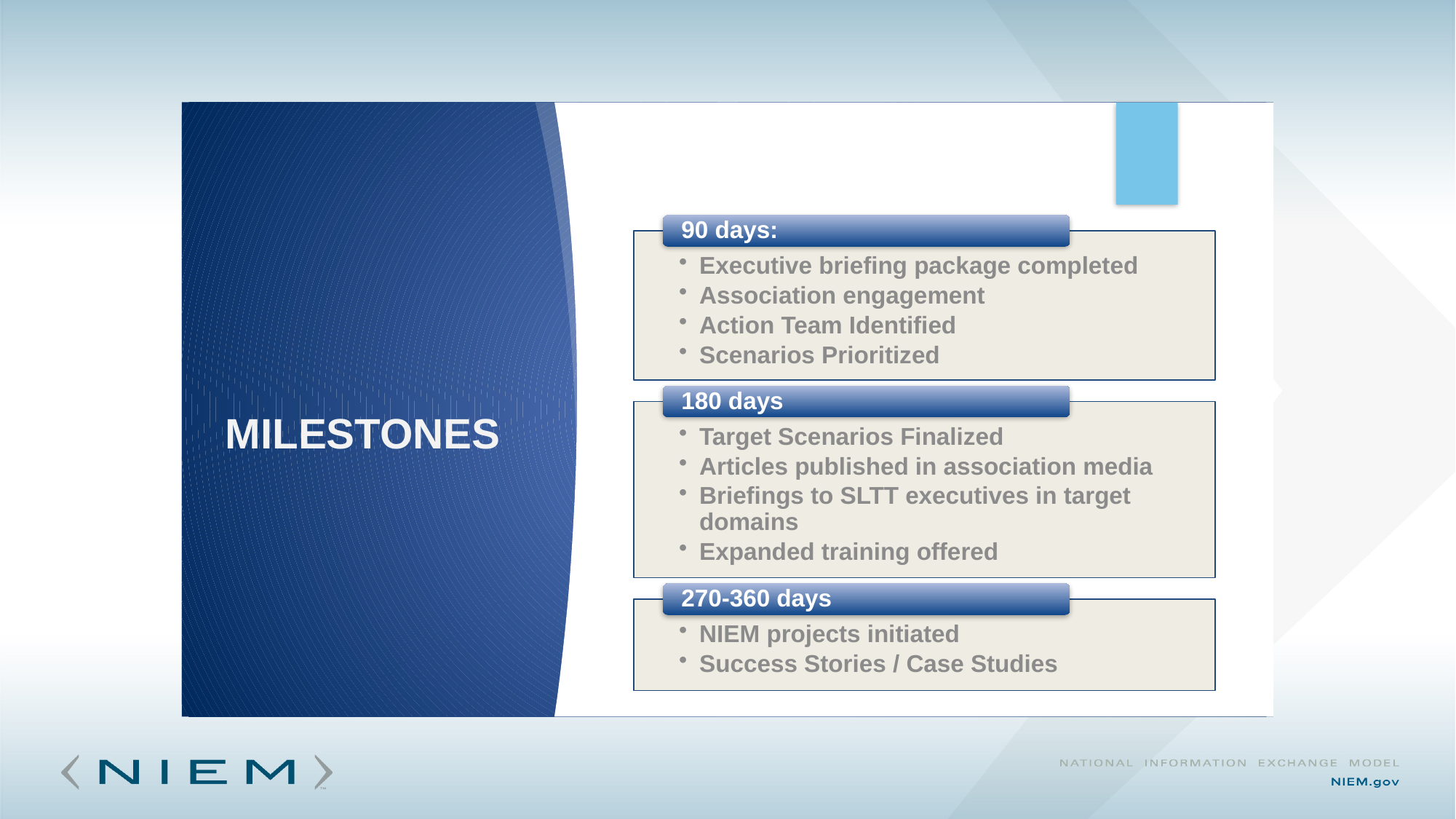

Executive briefing package completed
Association engagement
Action Team Identified
Scenarios Prioritized
90 days:
Target Scenarios Finalized
Articles published in association media
Briefings to SLTT executives in target domains
Expanded training offered
180 days
NIEM projects initiated
Success Stories / Case Studies
270-360 days
# Milestones